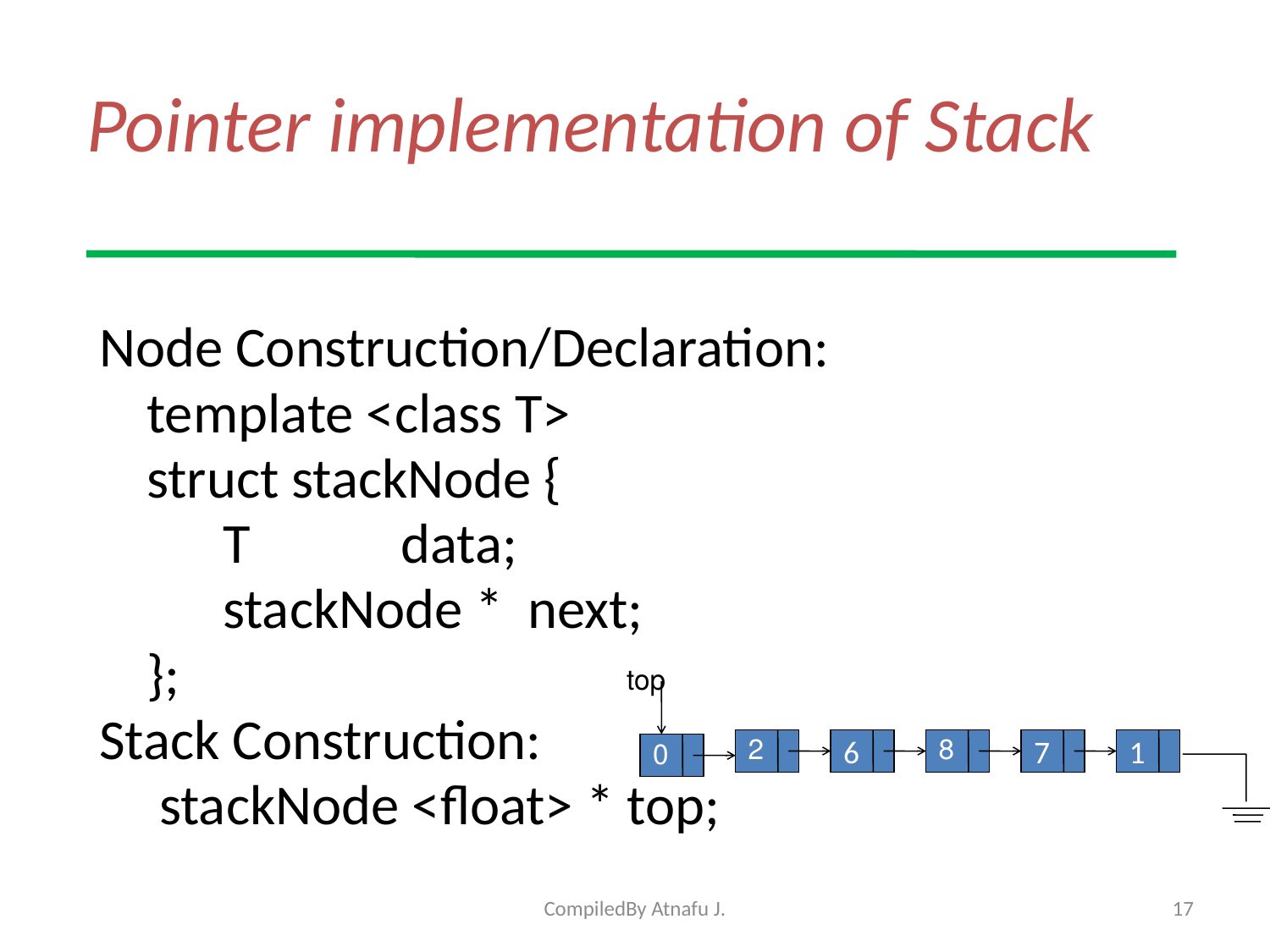

# Pointer implementation of Stack
Node Construction/Declaration:
	template <class T>
	struct stackNode {
	      T		data;
	      stackNode * 	next;
	};
Stack Construction:
	 stackNode <float> * top;

top

2

8
0

6

7

1

CompiledBy Atnafu J.
17